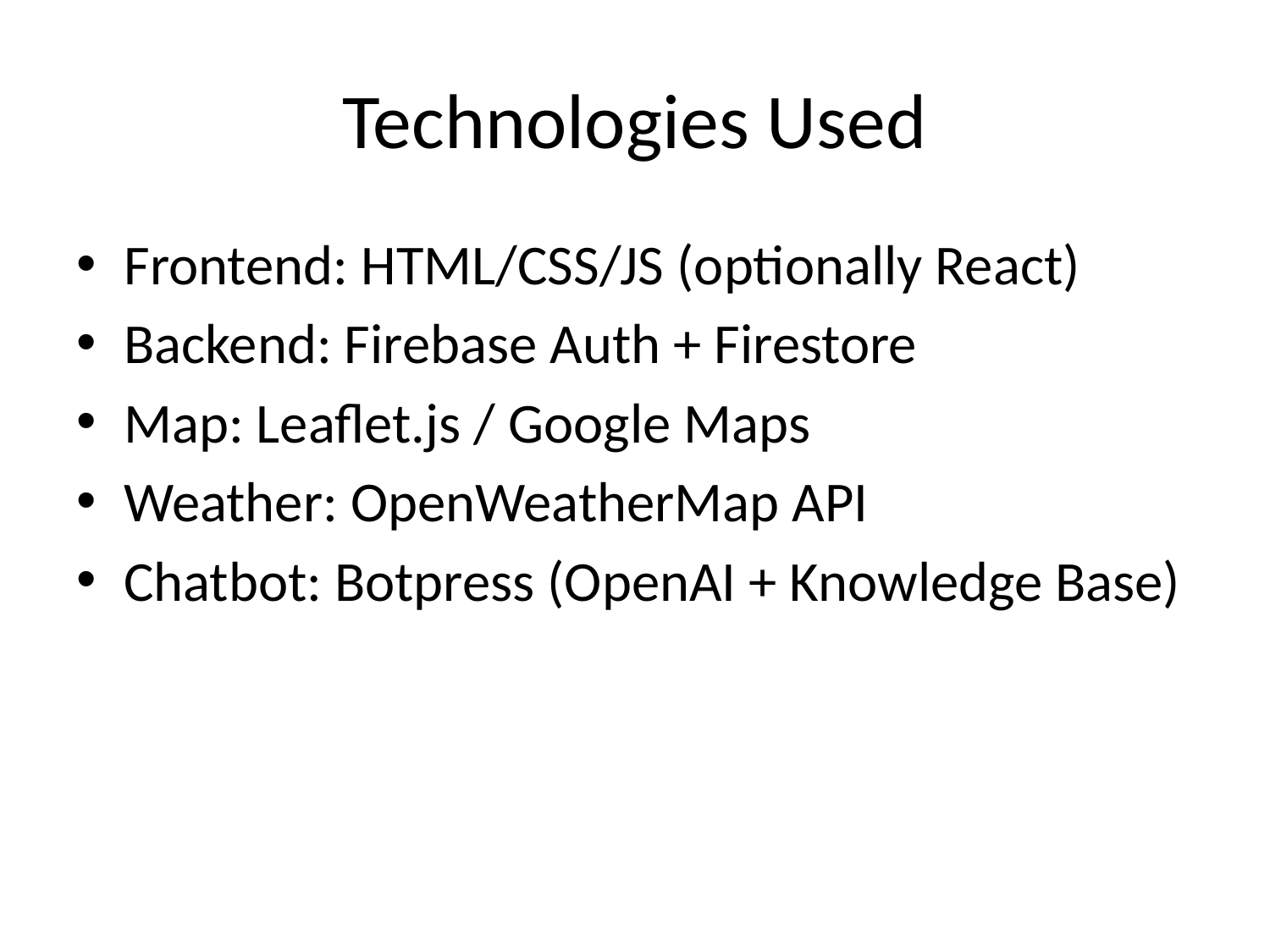

# Technologies Used
Frontend: HTML/CSS/JS (optionally React)
Backend: Firebase Auth + Firestore
Map: Leaflet.js / Google Maps
Weather: OpenWeatherMap API
Chatbot: Botpress (OpenAI + Knowledge Base)